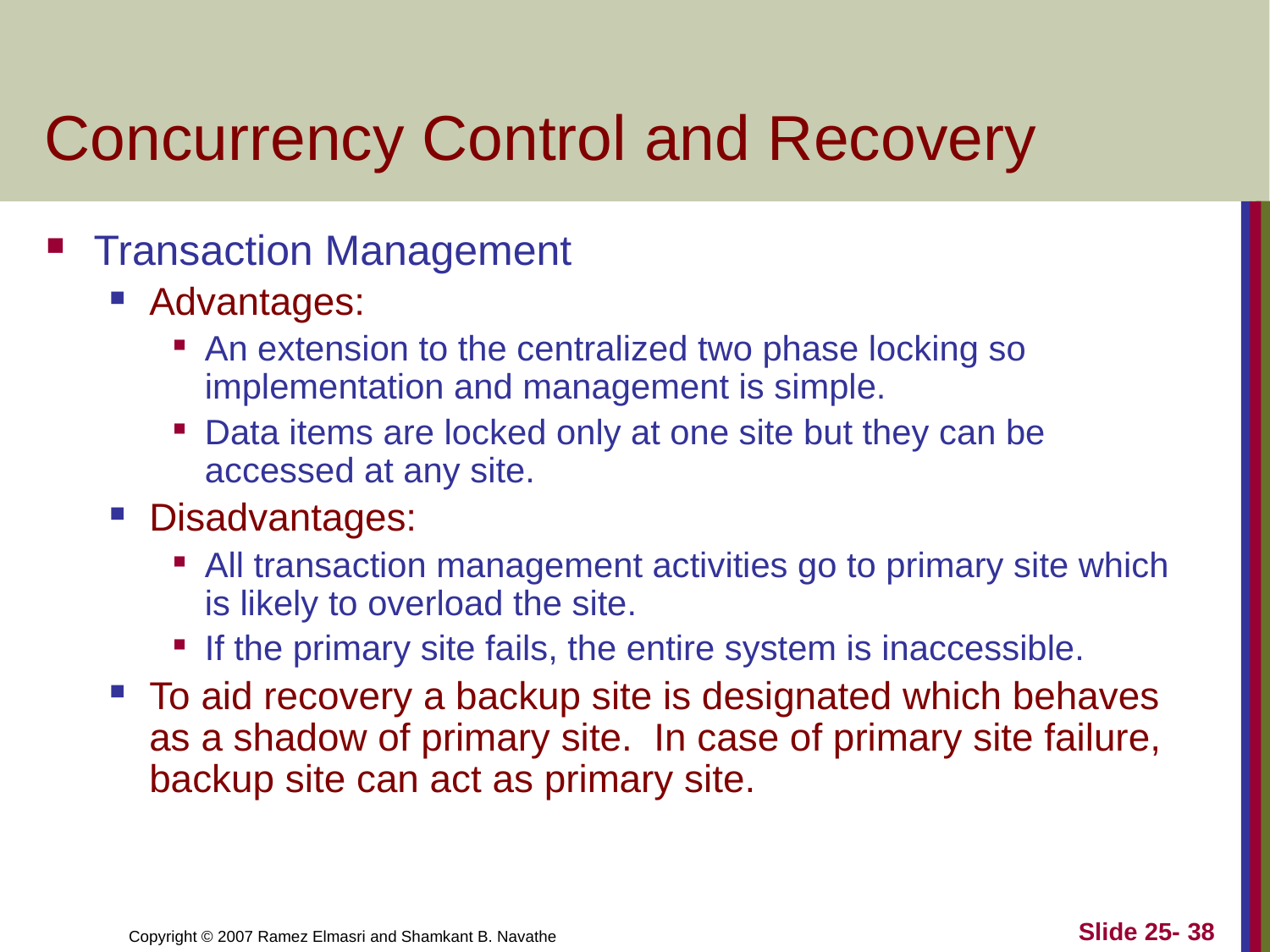

# Concurrency Control and Recovery
Transaction Management
Advantages:
An extension to the centralized two phase locking so implementation and management is simple.
Data items are locked only at one site but they can be accessed at any site.
Disadvantages:
All transaction management activities go to primary site which is likely to overload the site.
If the primary site fails, the entire system is inaccessible.
To aid recovery a backup site is designated which behaves as a shadow of primary site.  In case of primary site failure, backup site can act as primary site.

Slide 25- 38